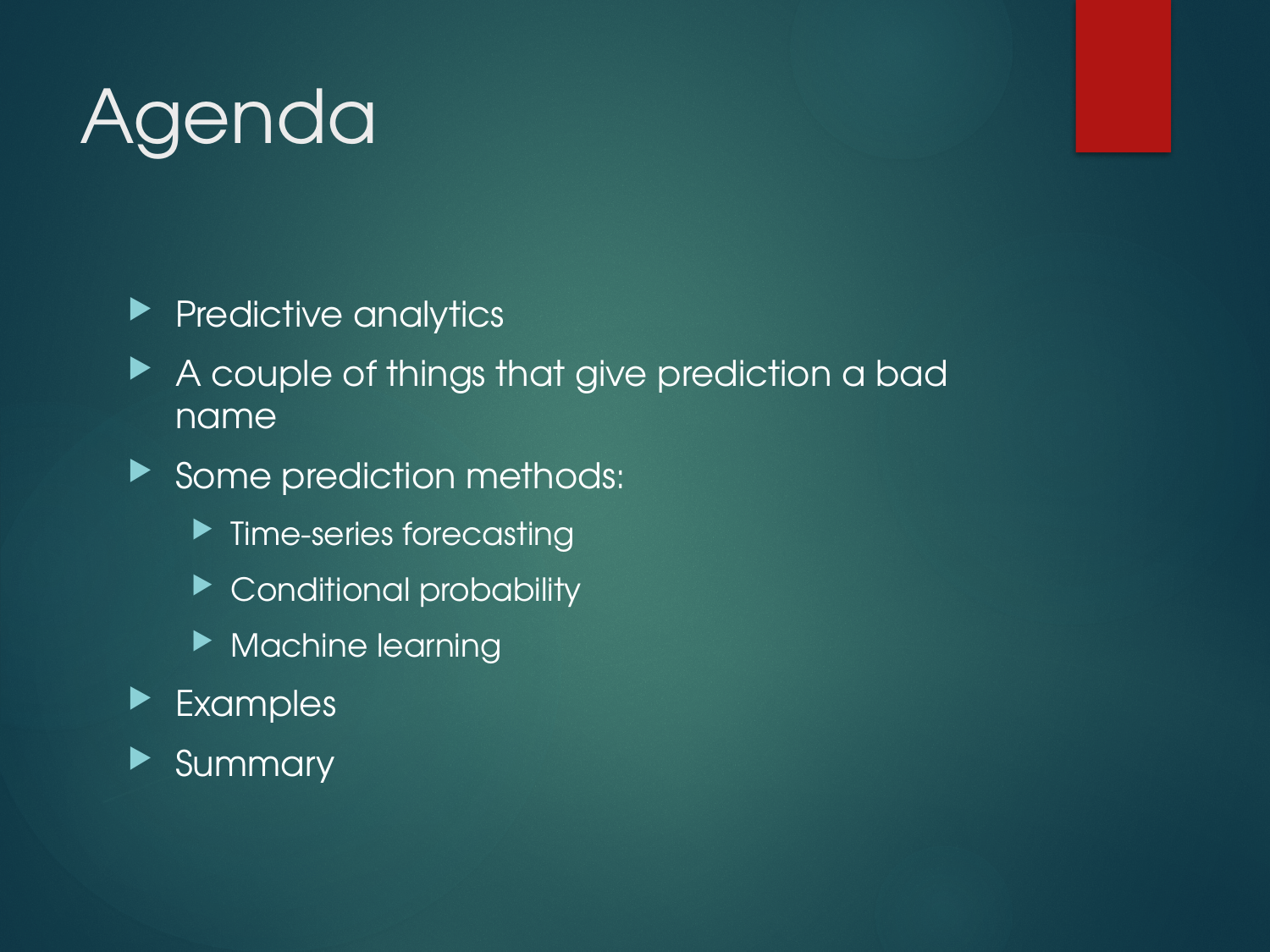

# Agenda
Predictive analytics
A couple of things that give prediction a bad name
Some prediction methods:
Time-series forecasting
Conditional probability
Machine learning
Examples
Summary